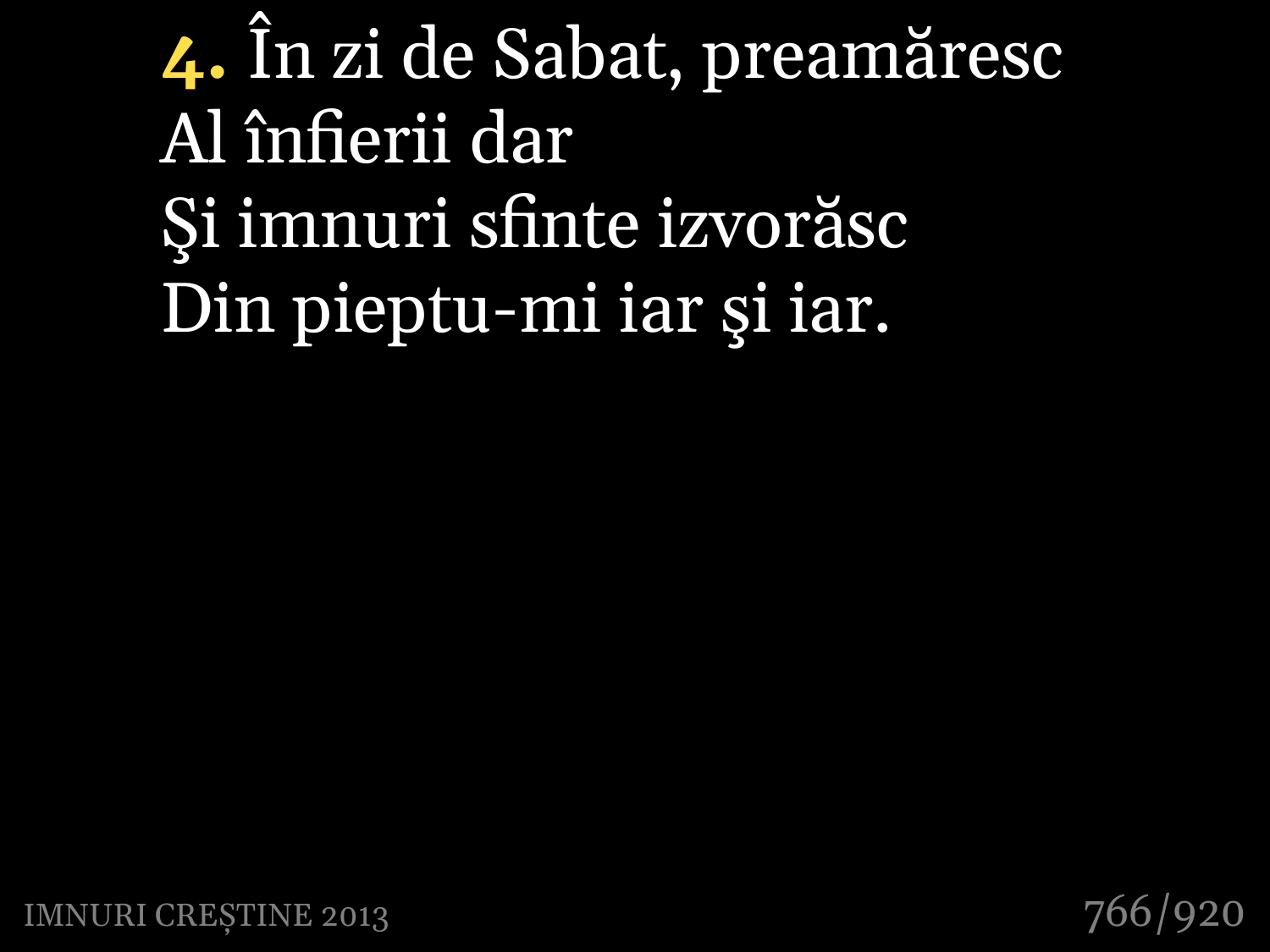

4. În zi de Sabat, preamăresc
Al înfierii dar
Şi imnuri sfinte izvorăsc
Din pieptu-mi iar şi iar.
766/920
IMNURI CREȘTINE 2013